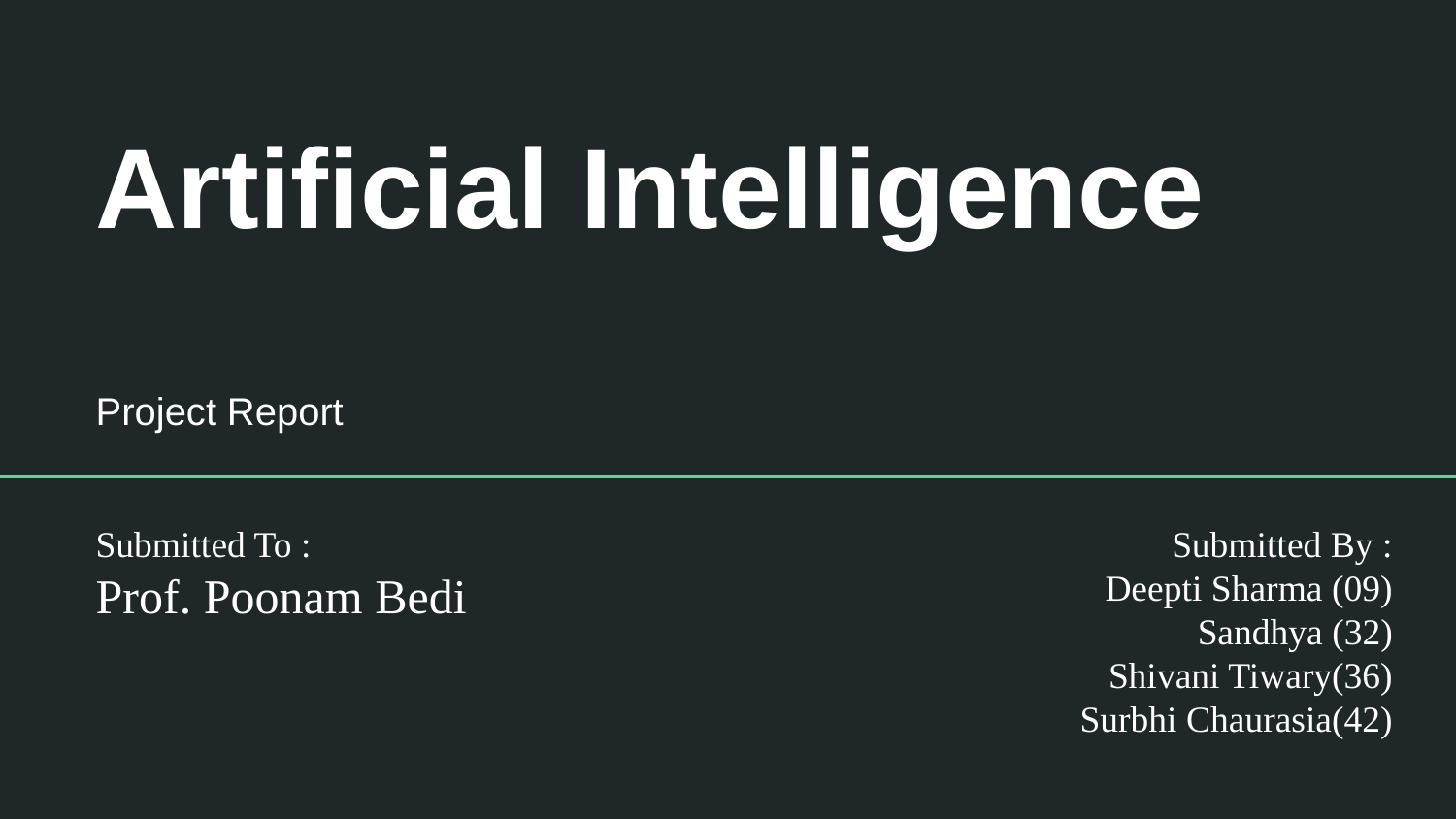

# Artificial Intelligence

Project Report
Submitted To :
Prof. Poonam Bedi
Submitted By :
Deepti Sharma (09)
Sandhya (32)
Shivani Tiwary(36)
Surbhi Chaurasia(42)